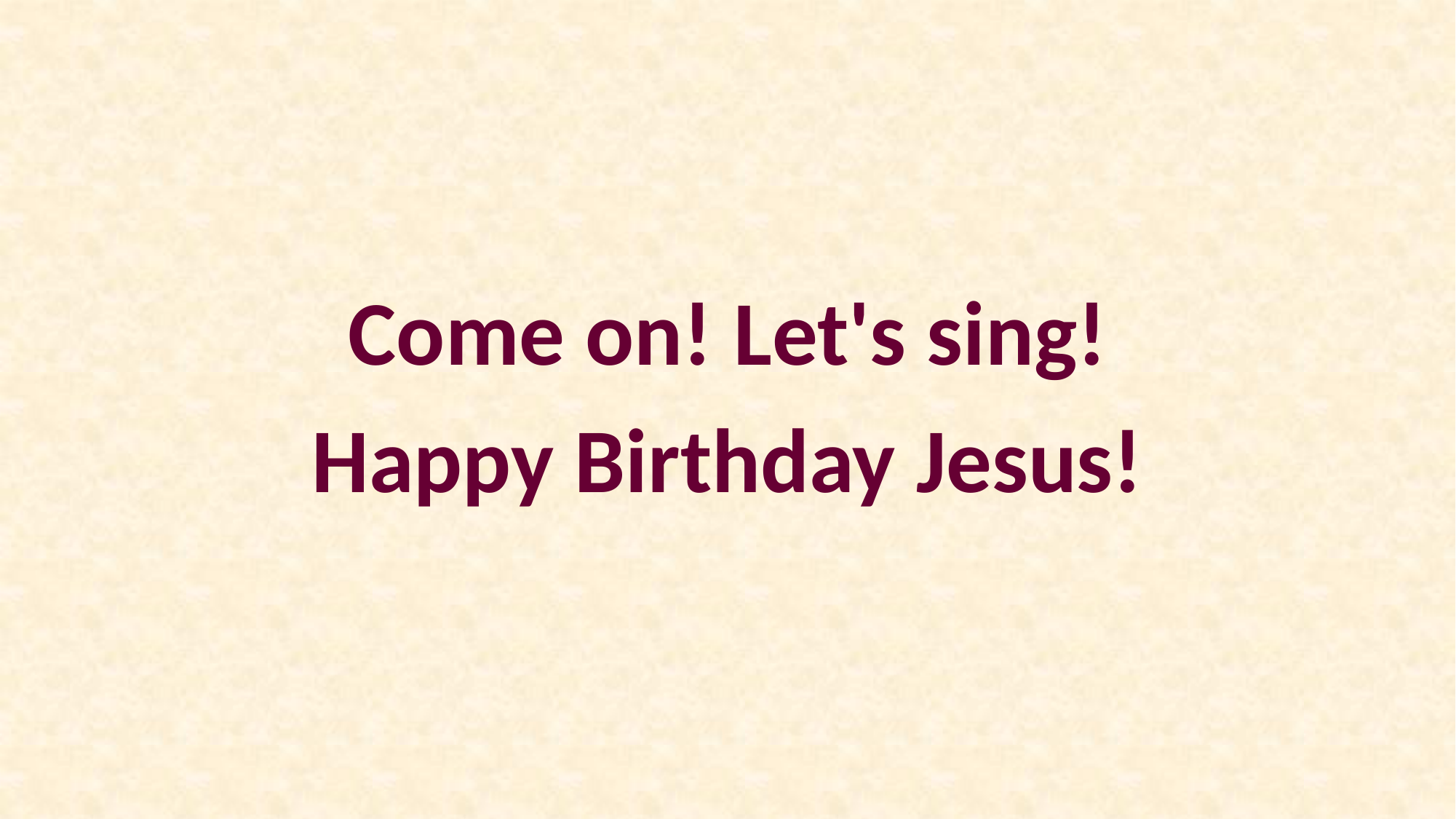

Come on! Let's sing!
Happy Birthday Jesus!